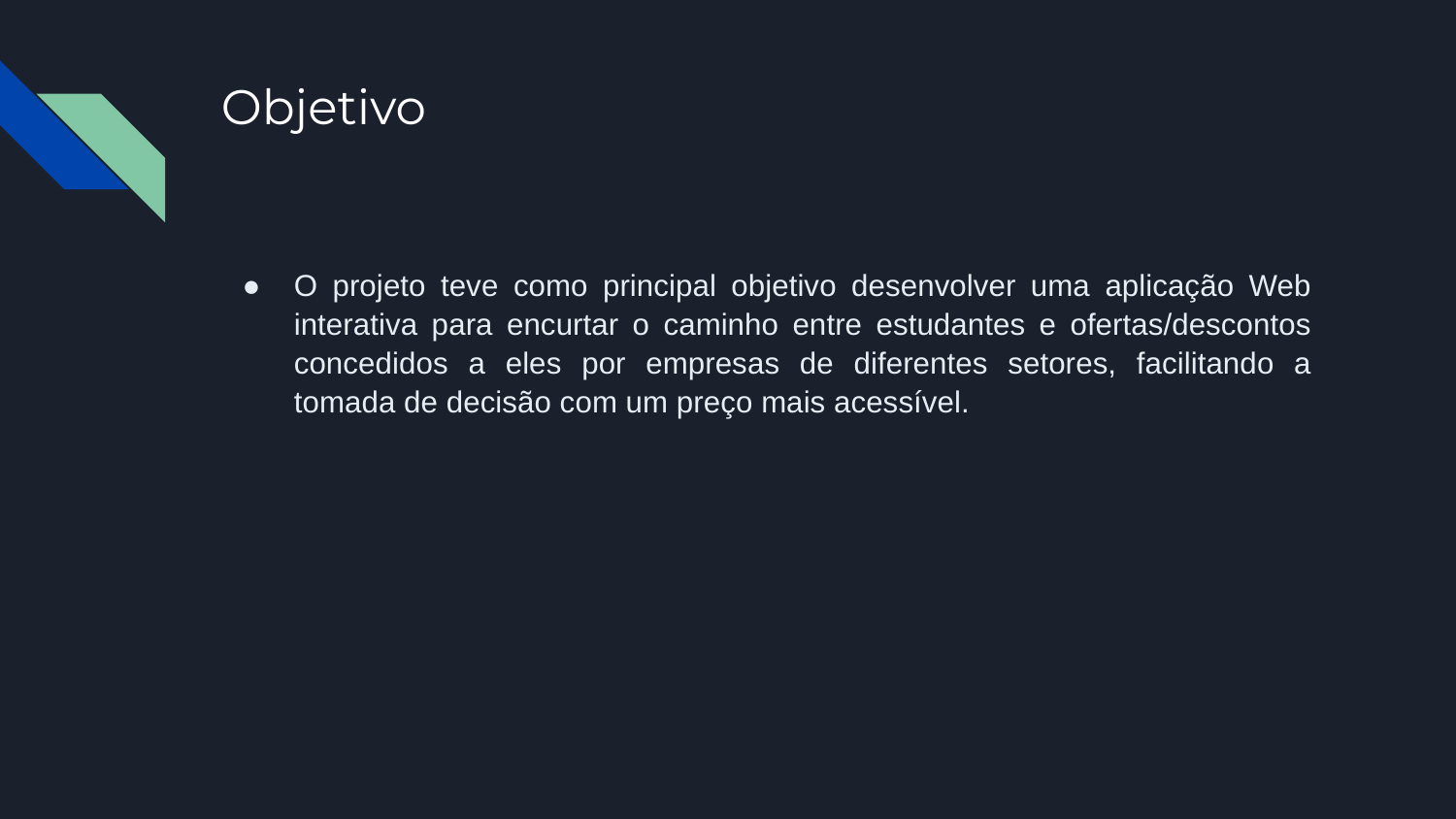

# Objetivo
O projeto teve como principal objetivo desenvolver uma aplicação Web interativa para encurtar o caminho entre estudantes e ofertas/descontos concedidos a eles por empresas de diferentes setores, facilitando a tomada de decisão com um preço mais acessível.